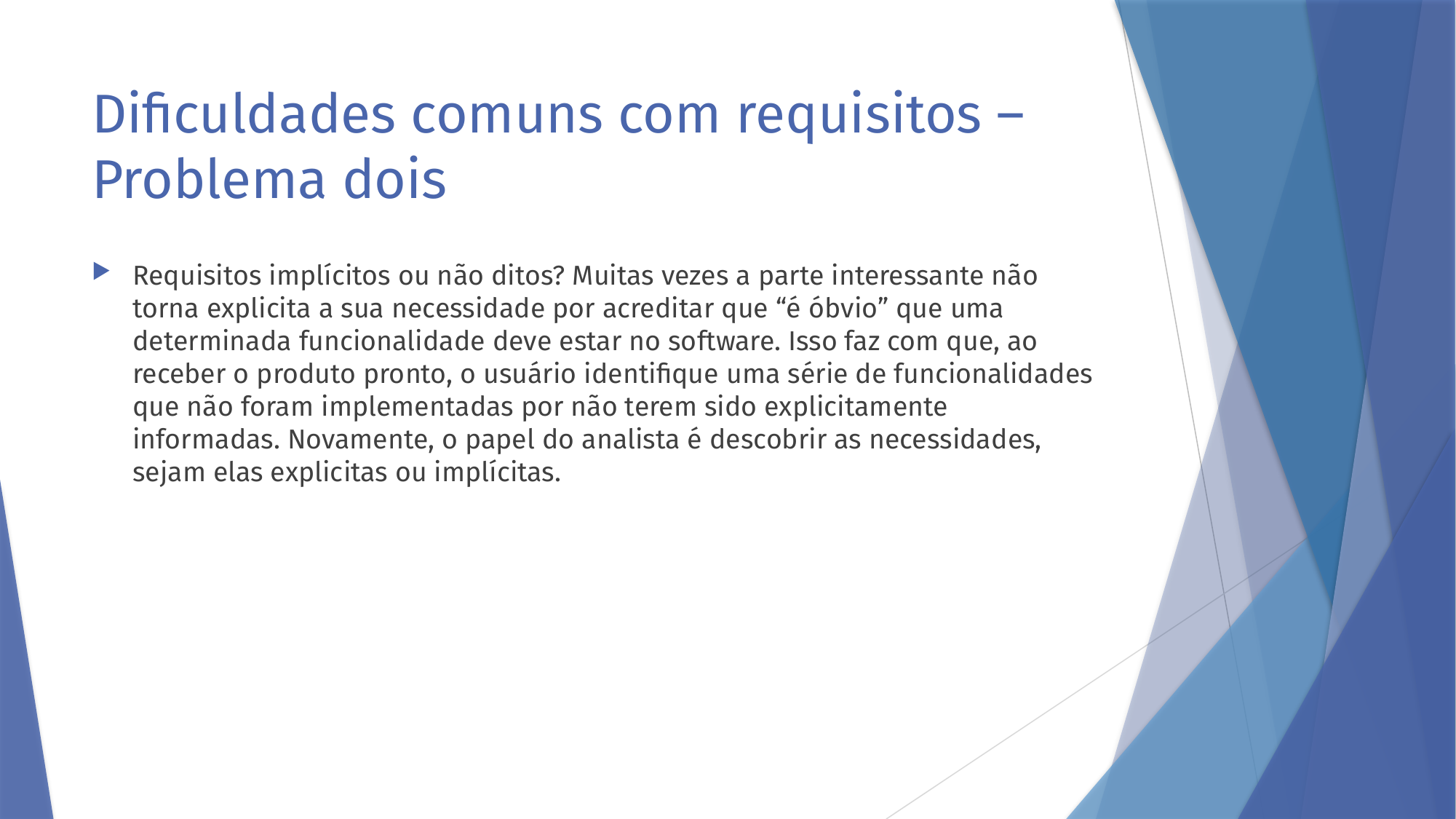

# Dificuldades comuns com requisitos – Problema dois
Requisitos implícitos ou não ditos? Muitas vezes a parte interessante não torna explicita a sua necessidade por acreditar que “é óbvio” que uma determinada funcionalidade deve estar no software. Isso faz com que, ao receber o produto pronto, o usuário identifique uma série de funcionalidades que não foram implementadas por não terem sido explicitamente informadas. Novamente, o papel do analista é descobrir as necessidades, sejam elas explicitas ou implícitas.